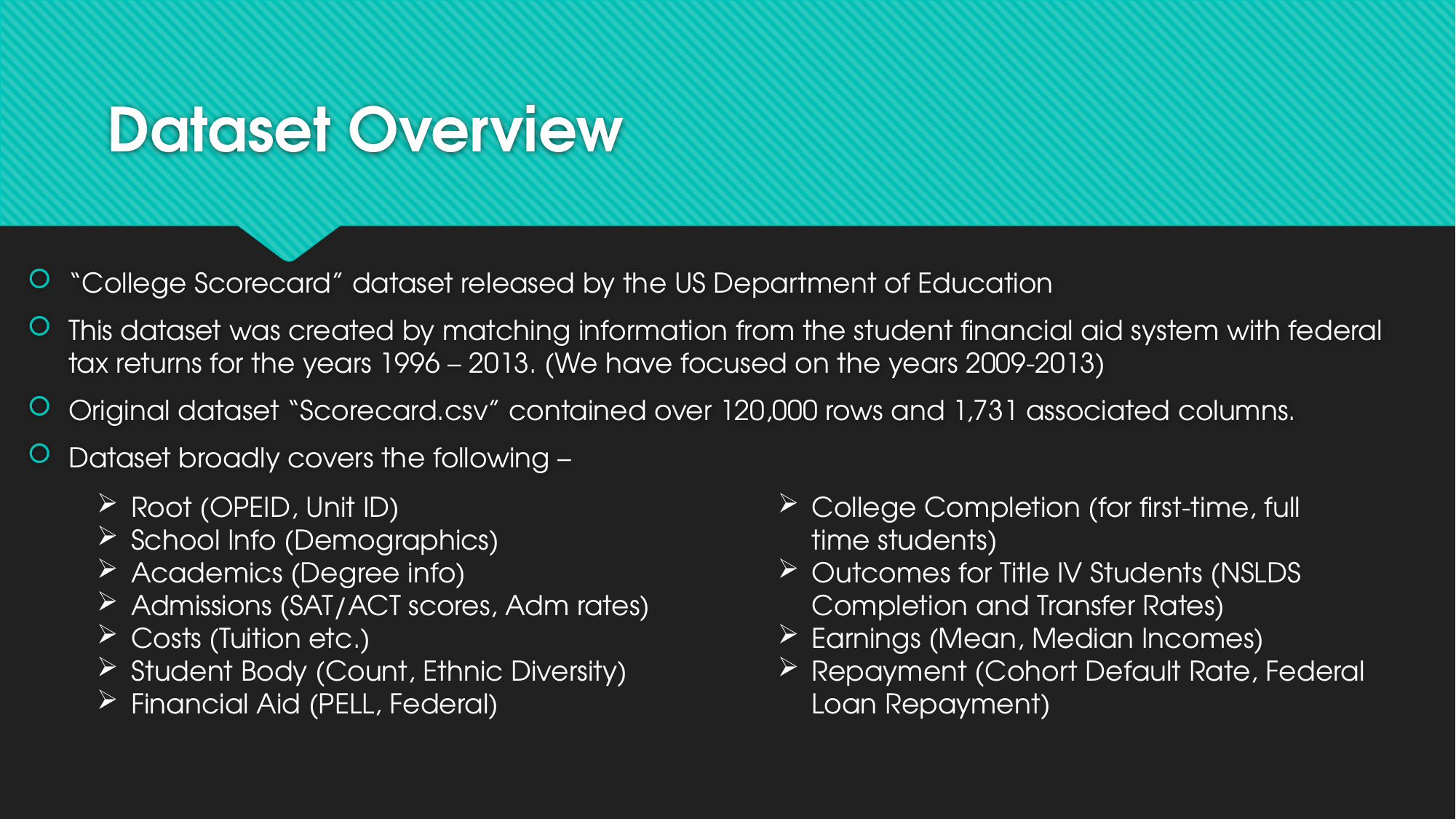

# Dataset Overview
“College Scorecard” dataset released by the US Department of Education
This dataset was created by matching information from the student financial aid system with federal tax returns for the years 1996 – 2013. (We have focused on the years 2009-2013)
Original dataset “Scorecard.csv” contained over 120,000 rows and 1,731 associated columns.
Dataset broadly covers the following –

College Completion (for first-time, full time students)
Outcomes for Title IV Students (NSLDS Completion and Transfer Rates)
Earnings (Mean, Median Incomes)
Repayment (Cohort Default Rate, Federal Loan Repayment)

Root (OPEID, Unit ID)
School Info (Demographics)
Academics (Degree info)
Admissions (SAT/ACT scores, Adm rates)
Costs (Tuition etc.)
Student Body (Count, Ethnic Diversity)
Financial Aid (PELL, Federal)